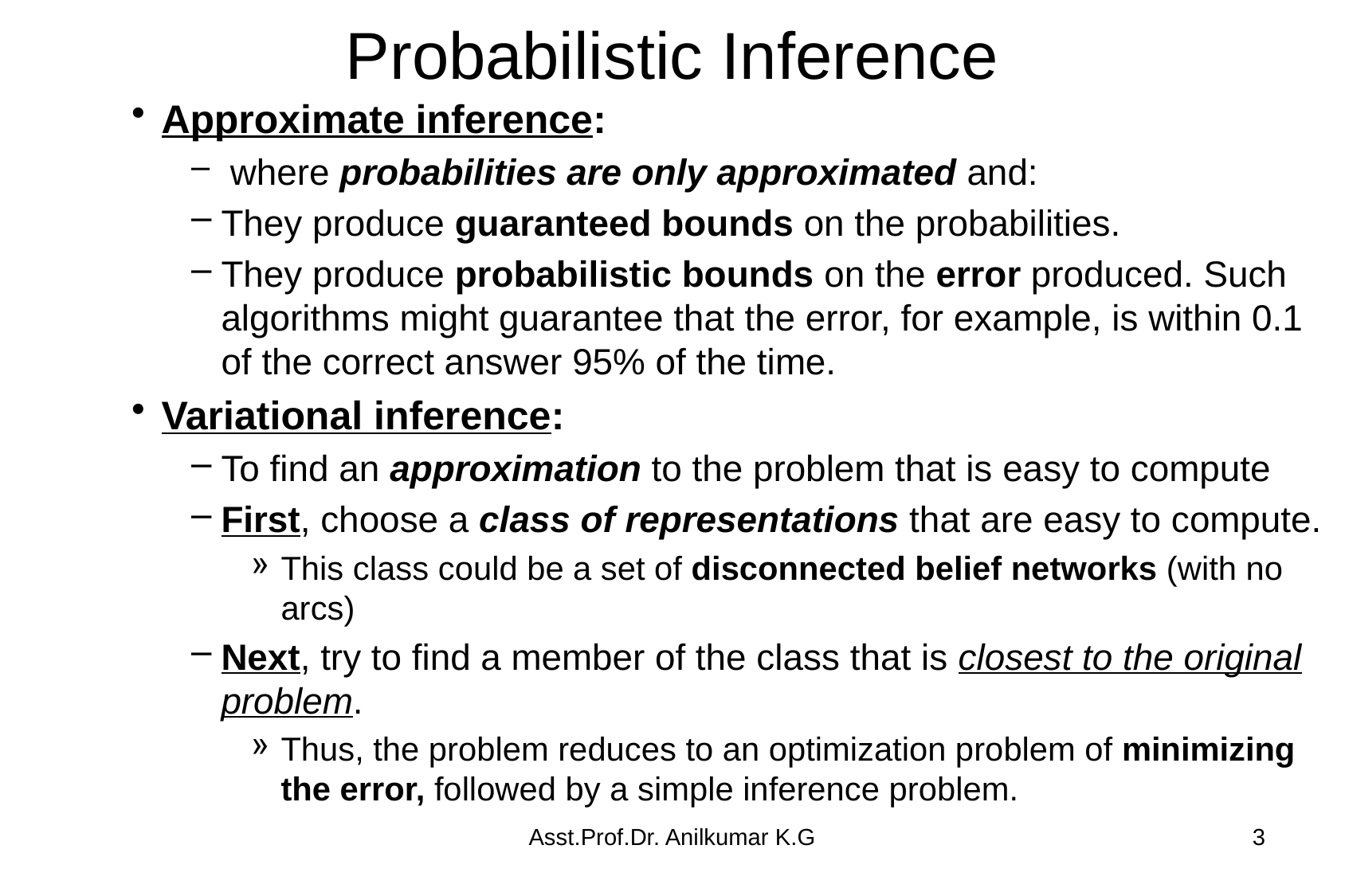

# Probabilistic Inference
Approximate inference:
 where probabilities are only approximated and:
They produce guaranteed bounds on the probabilities.
They produce probabilistic bounds on the error produced. Such algorithms might guarantee that the error, for example, is within 0.1 of the correct answer 95% of the time.
Variational inference:
To find an approximation to the problem that is easy to compute
First, choose a class of representations that are easy to compute.
This class could be a set of disconnected belief networks (with no arcs)
Next, try to find a member of the class that is closest to the original problem.
Thus, the problem reduces to an optimization problem of minimizing the error, followed by a simple inference problem.

Asst.Prof.Dr. Anilkumar K.G
3